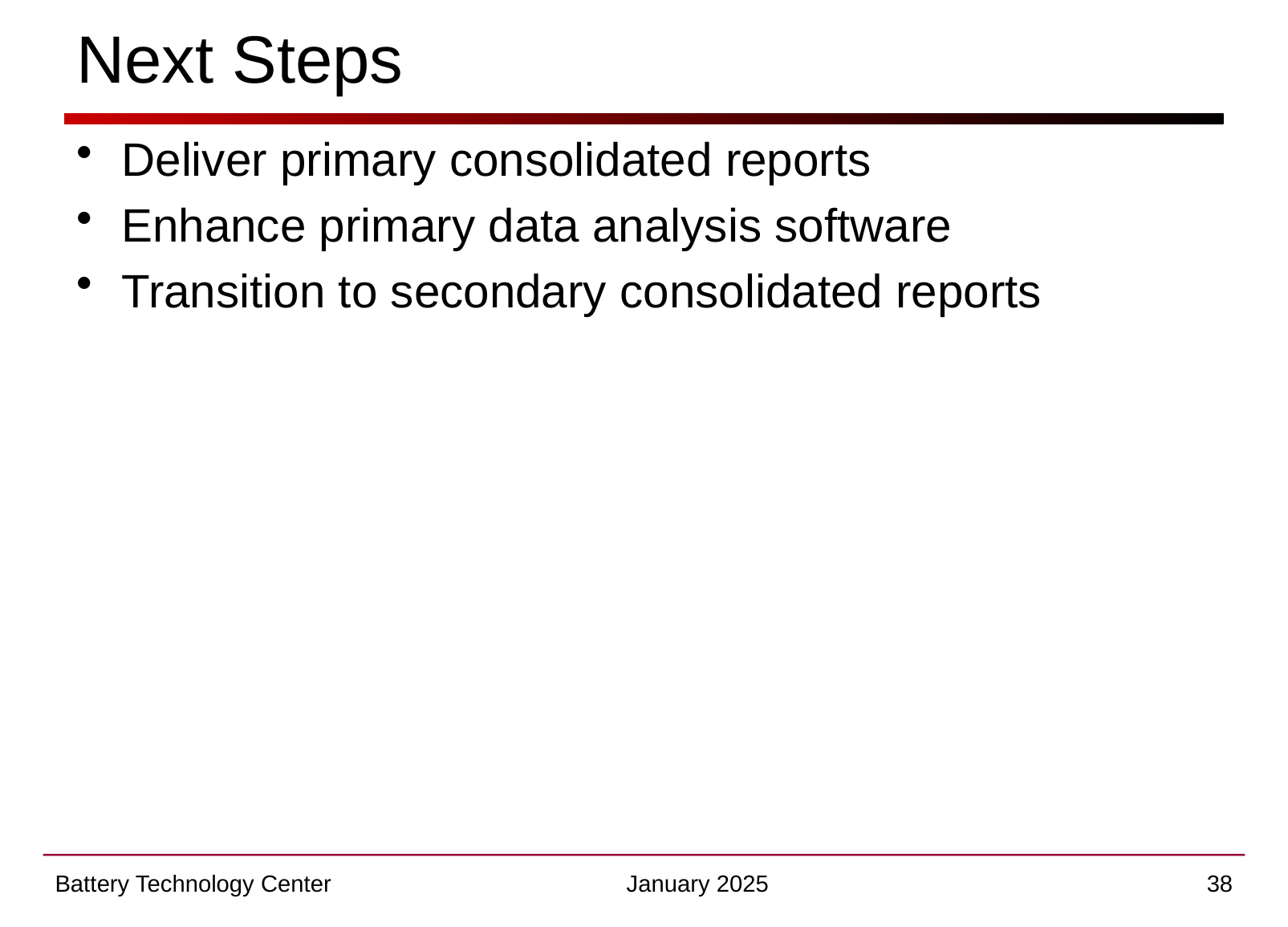

# Next Steps
Deliver primary consolidated reports
Enhance primary data analysis software
Transition to secondary consolidated reports
Battery Technology Center
January 2025
38